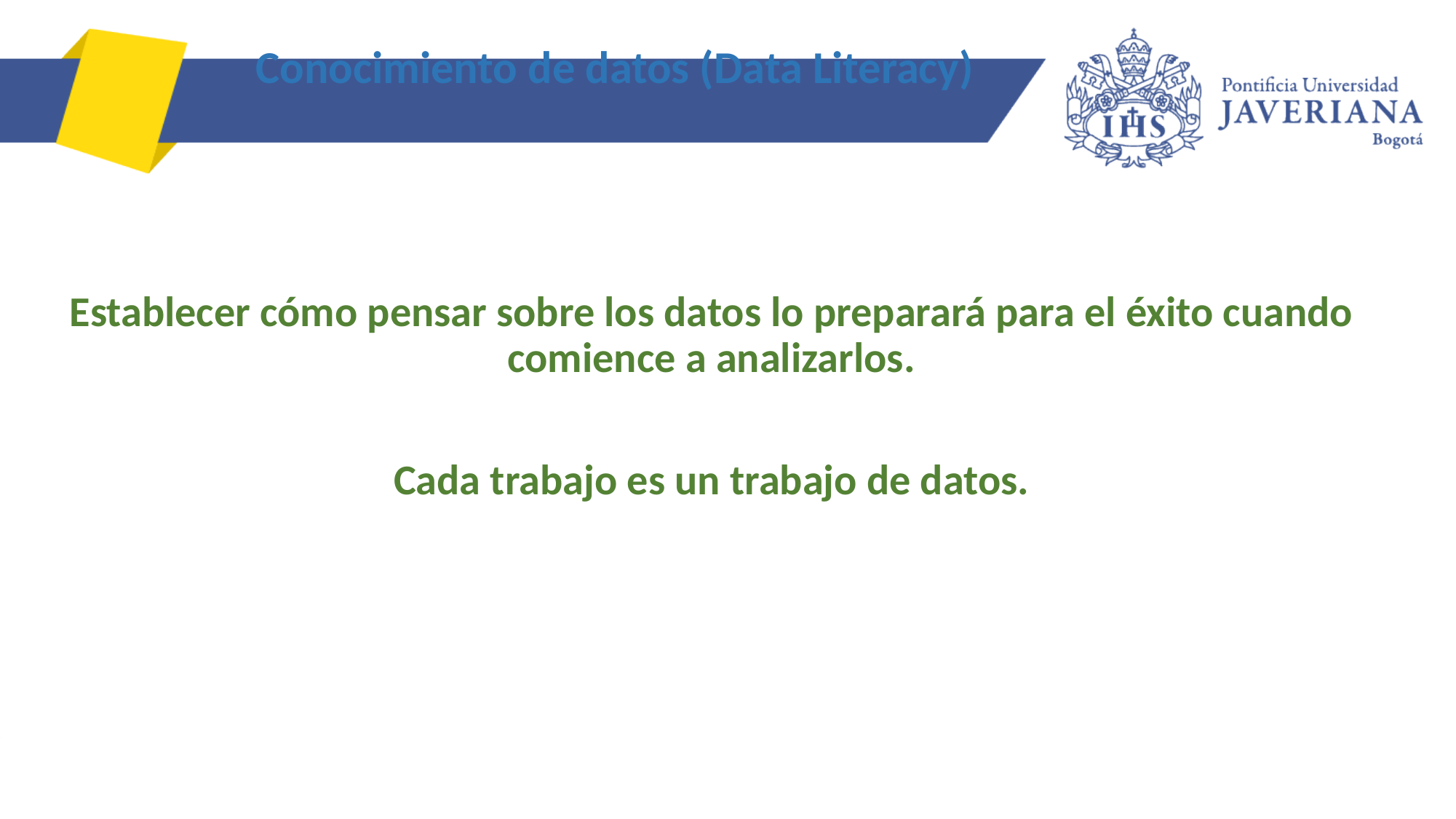

# Conocimiento de datos (Data Literacy)

Establecer cómo pensar sobre los datos lo preparará para el éxito cuando comience a analizarlos.

Cada trabajo es un trabajo de datos.